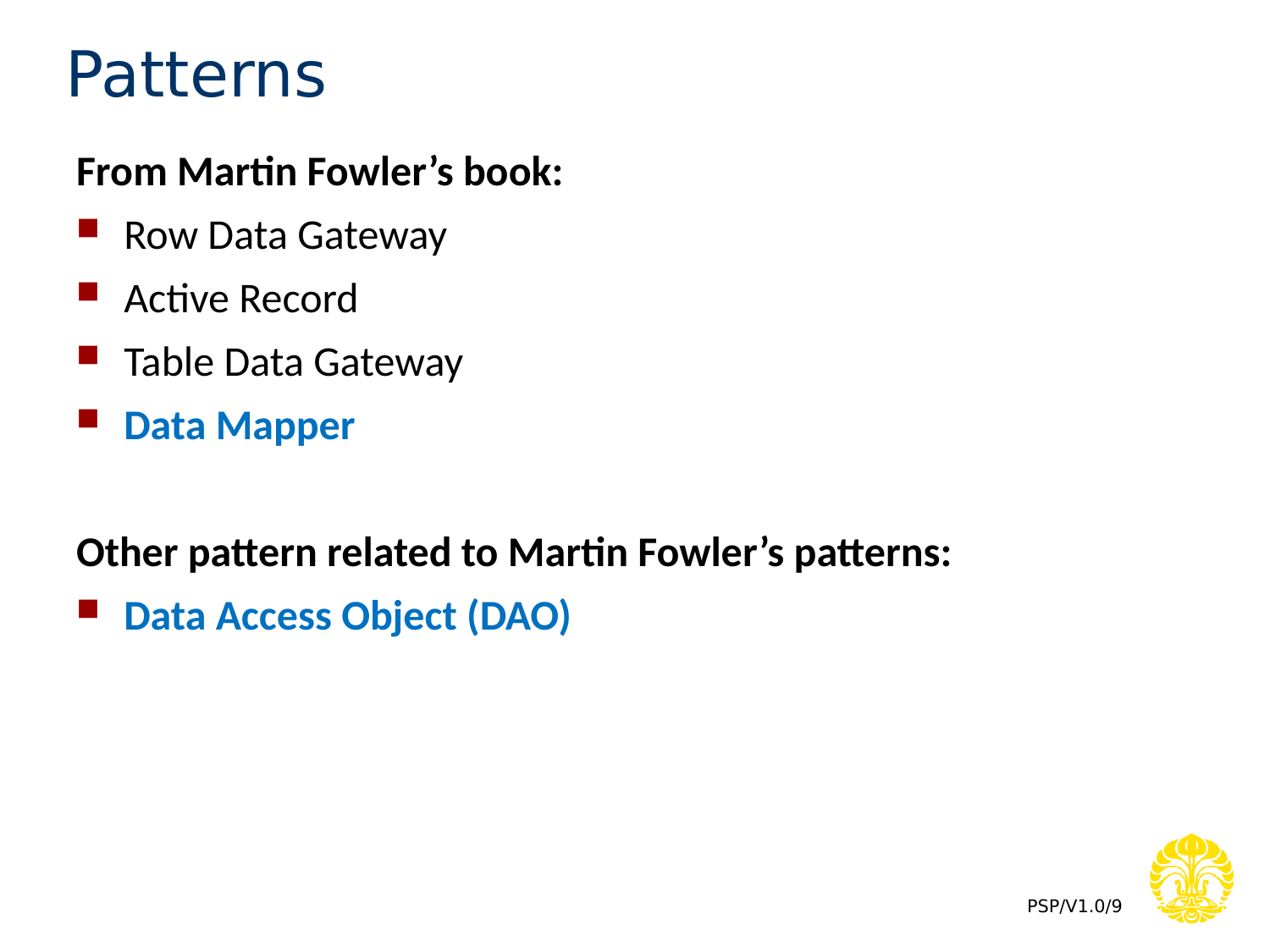

# Patterns
From Martin Fowler’s book:
Row Data Gateway
Active Record
Table Data Gateway
Data Mapper

Other pattern related to Martin Fowler’s patterns:
Data Access Object (DAO)